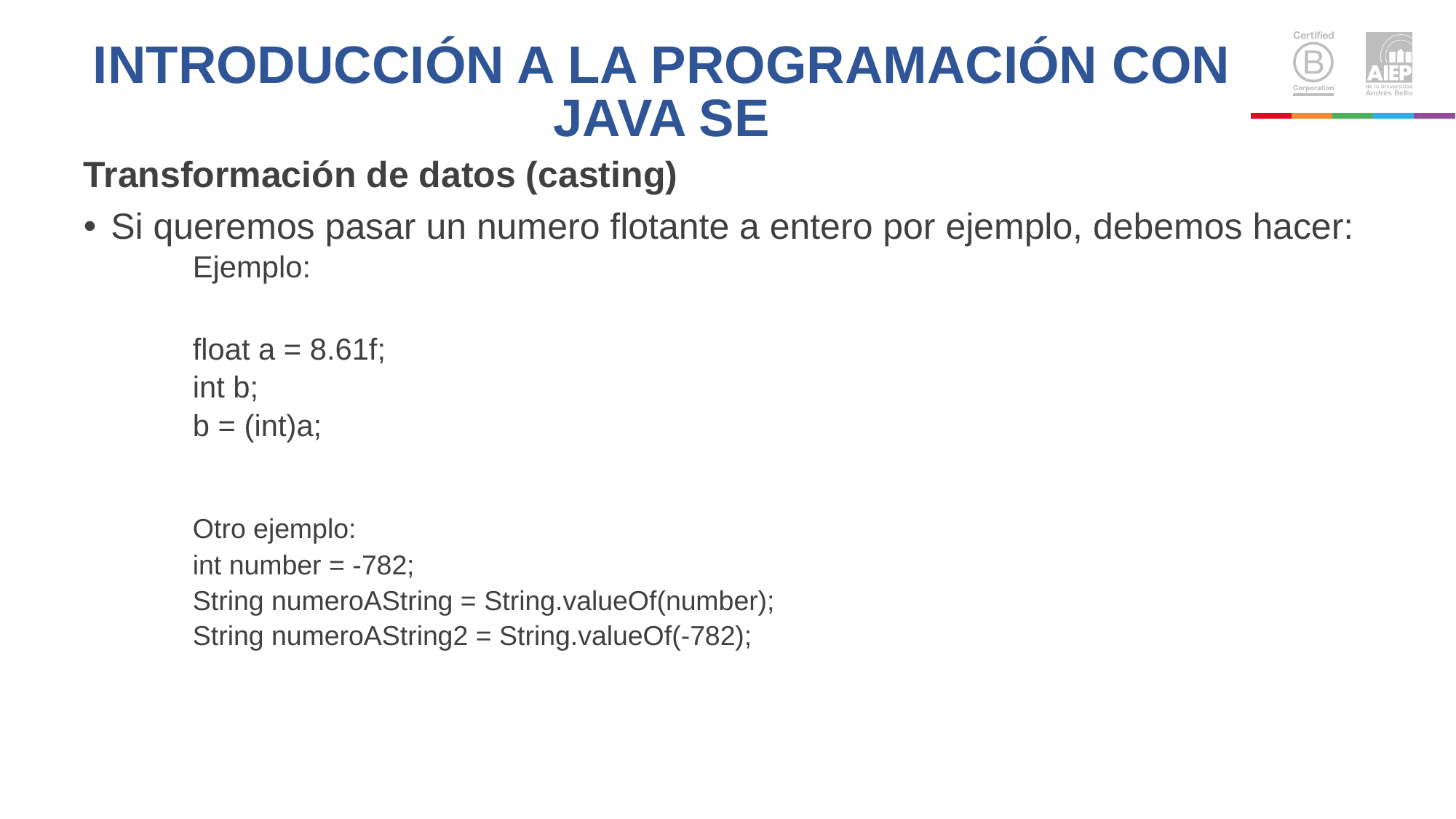

# INTRODUCCIÓN A LA PROGRAMACIÓN CON JAVA SE
Transformación de datos (casting)
Si queremos pasar un numero flotante a entero por ejemplo, debemos hacer:
Ejemplo:

float a = 8.61f;
int b;
b = (int)a;

	Otro ejemplo:
int number = -782;
String numeroAString = String.valueOf(number);
String numeroAString2 = String.valueOf(-782);